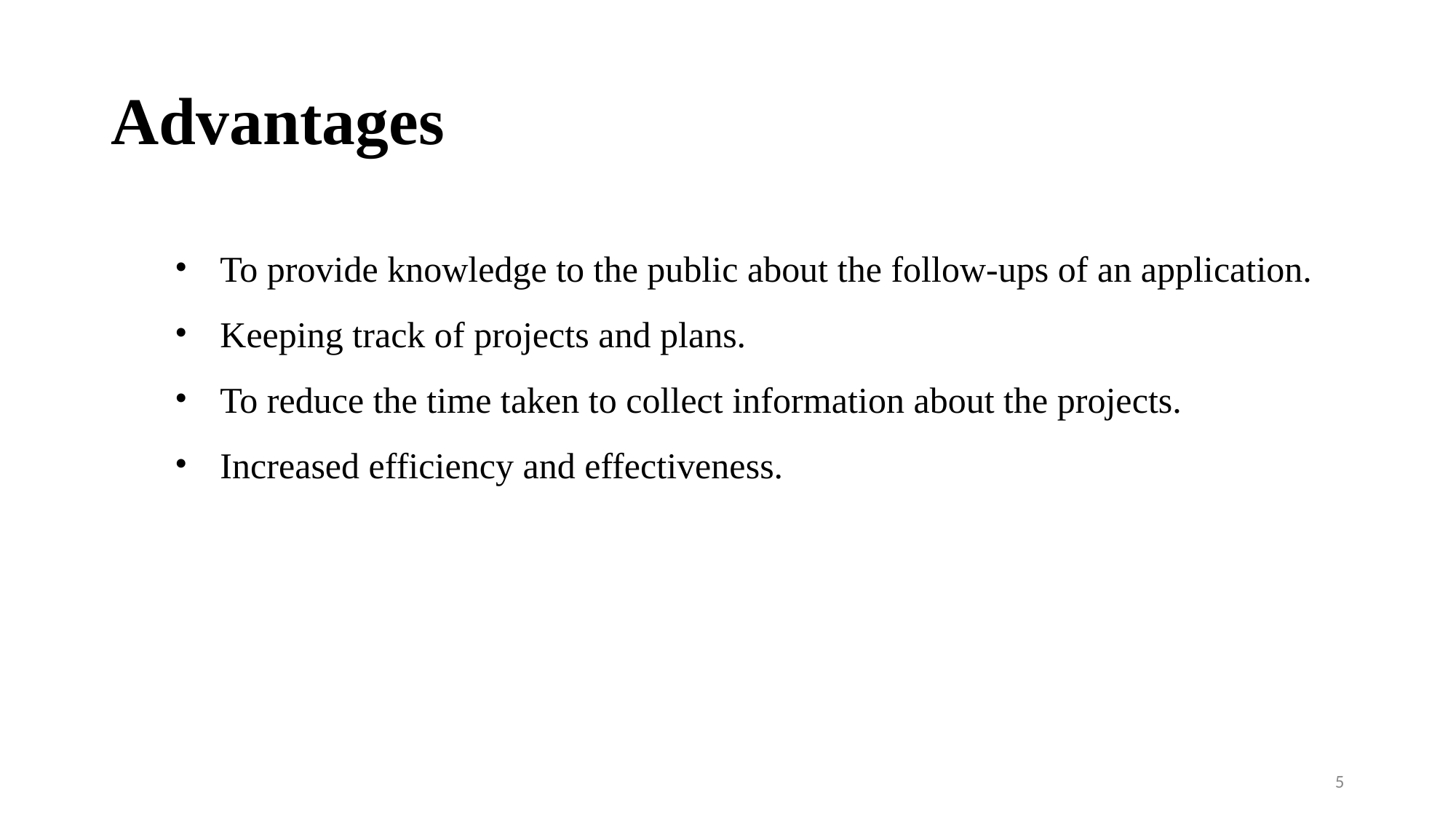

# Advantages
To provide knowledge to the public about the follow-ups of an application.
Keeping track of projects and plans.
To reduce the time taken to collect information about the projects.
Increased efficiency and effectiveness.

5